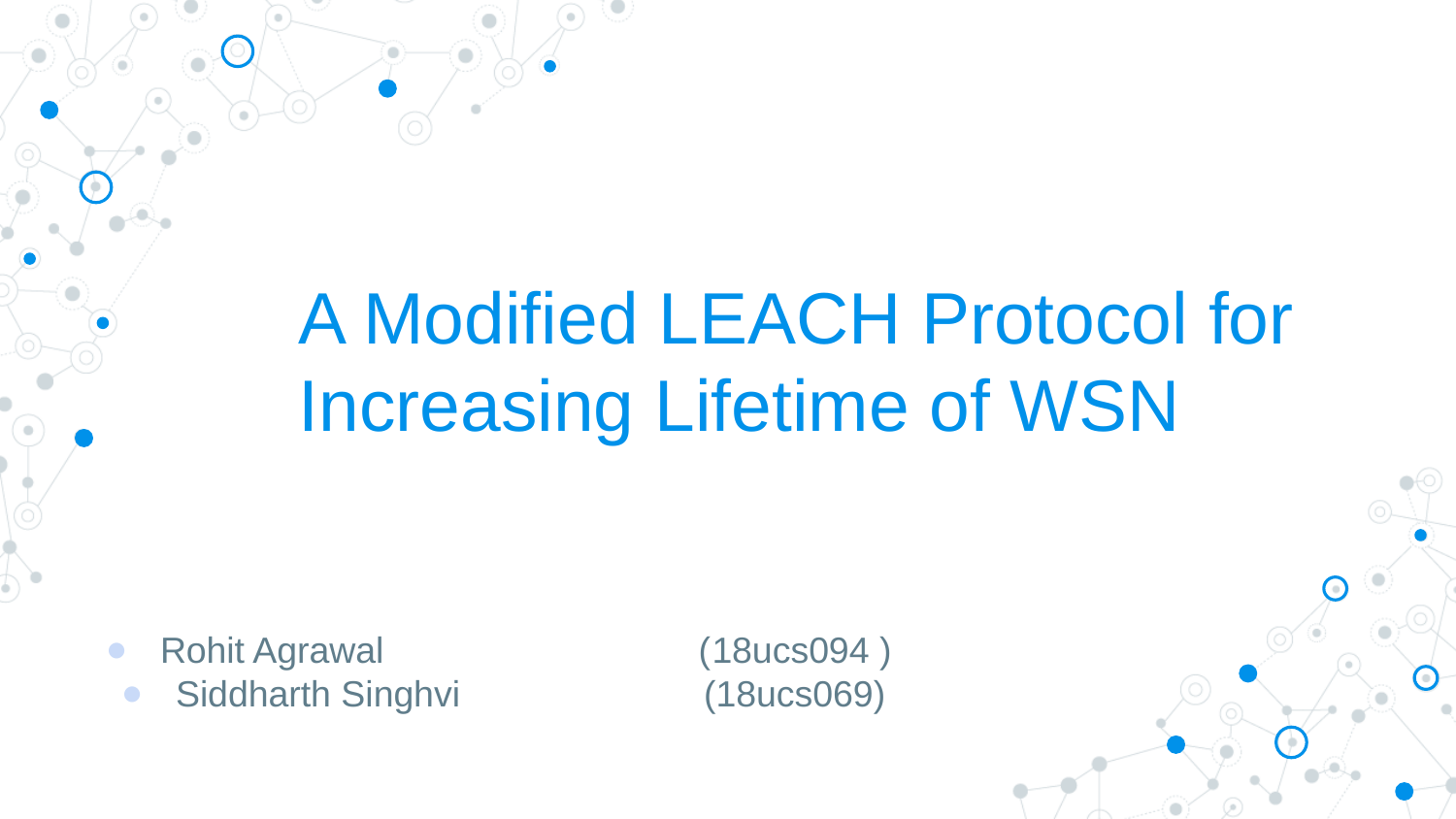

# A Modified LEACH Protocol for Increasing Lifetime of WSN
Rohit Agrawal                               (18ucs094 )
Siddharth Singhvi                        (18ucs069)